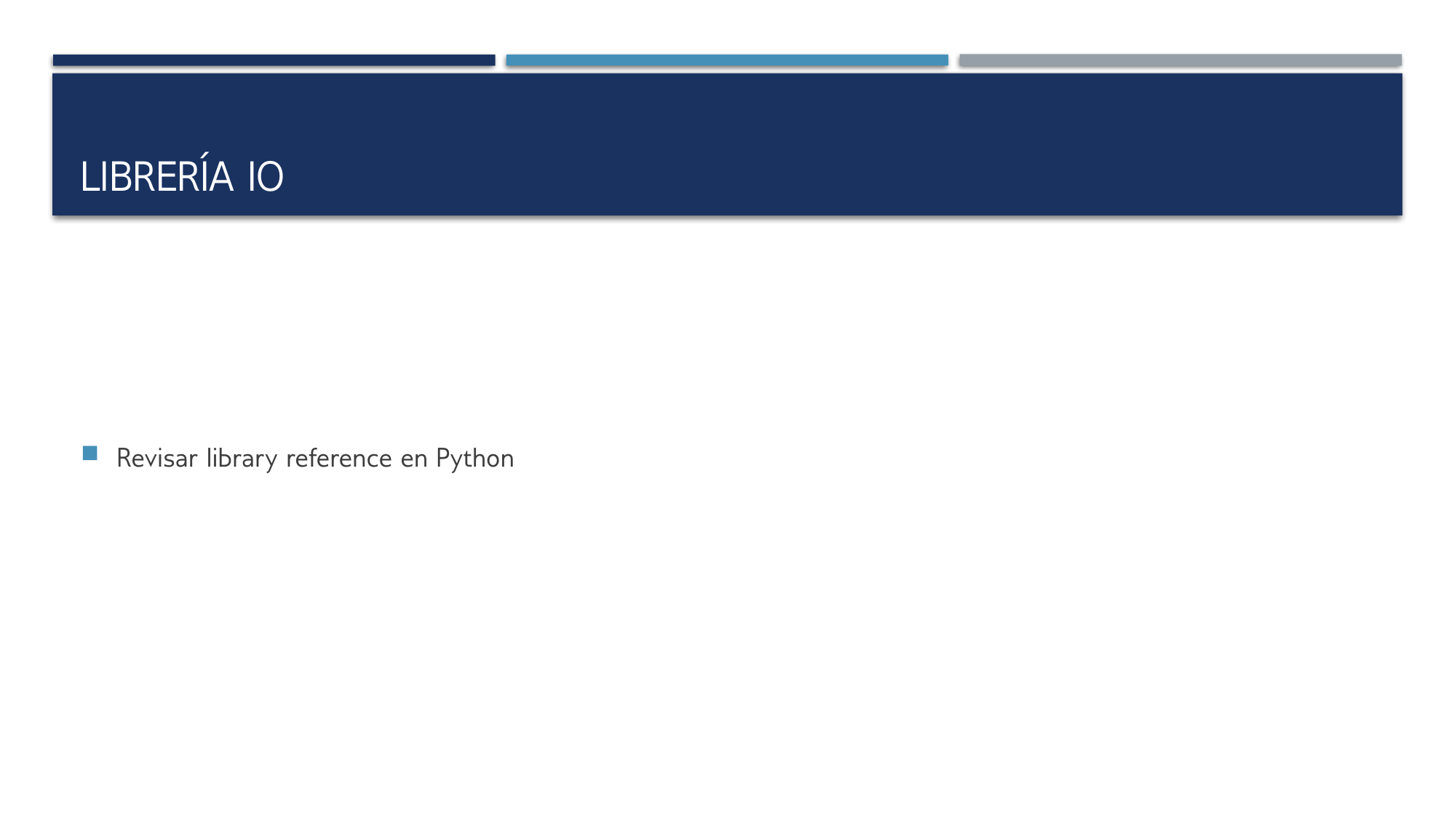

# Librería IO
Revisar library reference en Python